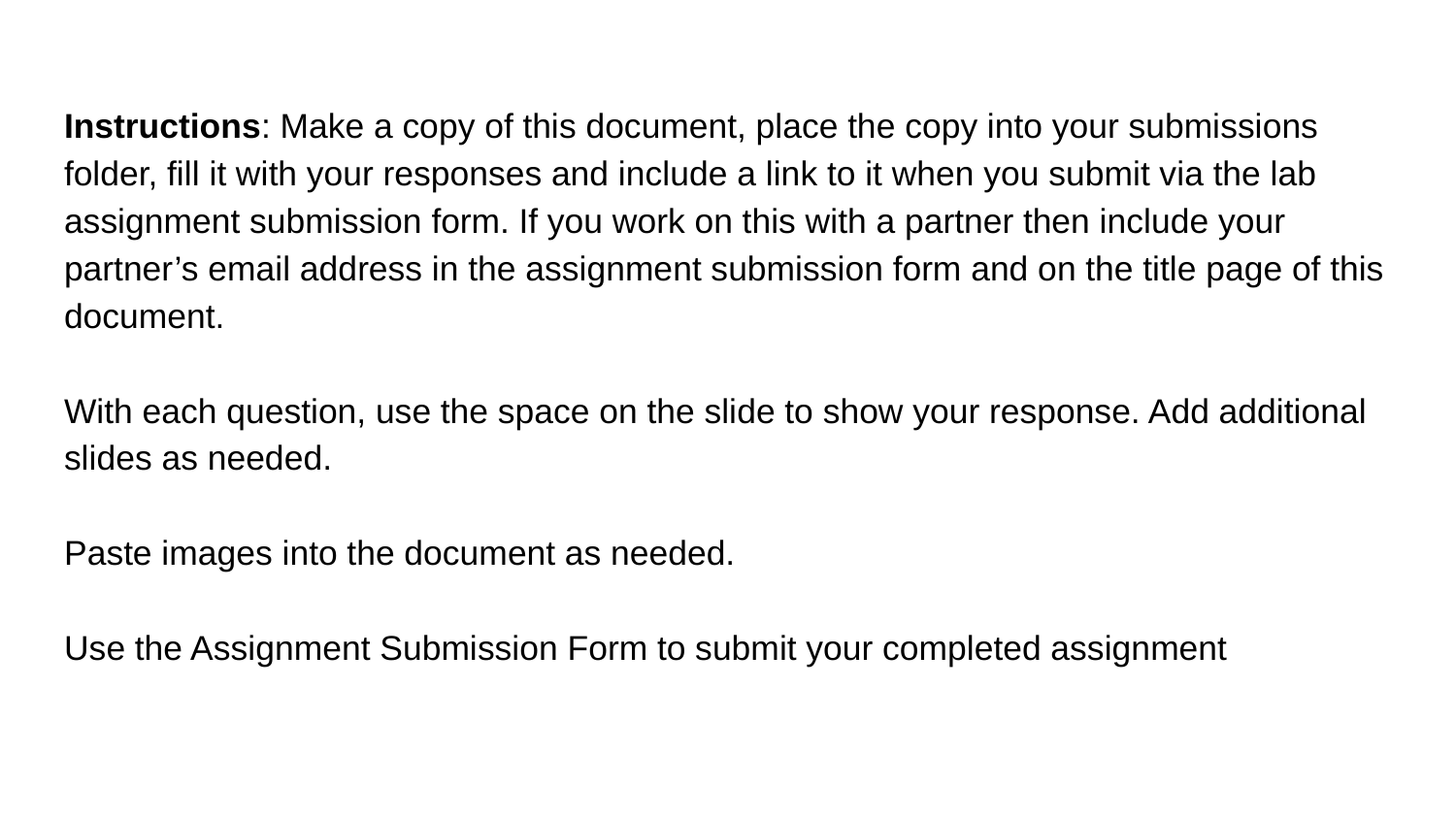

Instructions: Make a copy of this document, place the copy into your submissions folder, fill it with your responses and include a link to it when you submit via the lab assignment submission form. If you work on this with a partner then include your partner’s email address in the assignment submission form and on the title page of this document.

With each question, use the space on the slide to show your response. Add additional slides as needed.

Paste images into the document as needed.

Use the Assignment Submission Form to submit your completed assignment